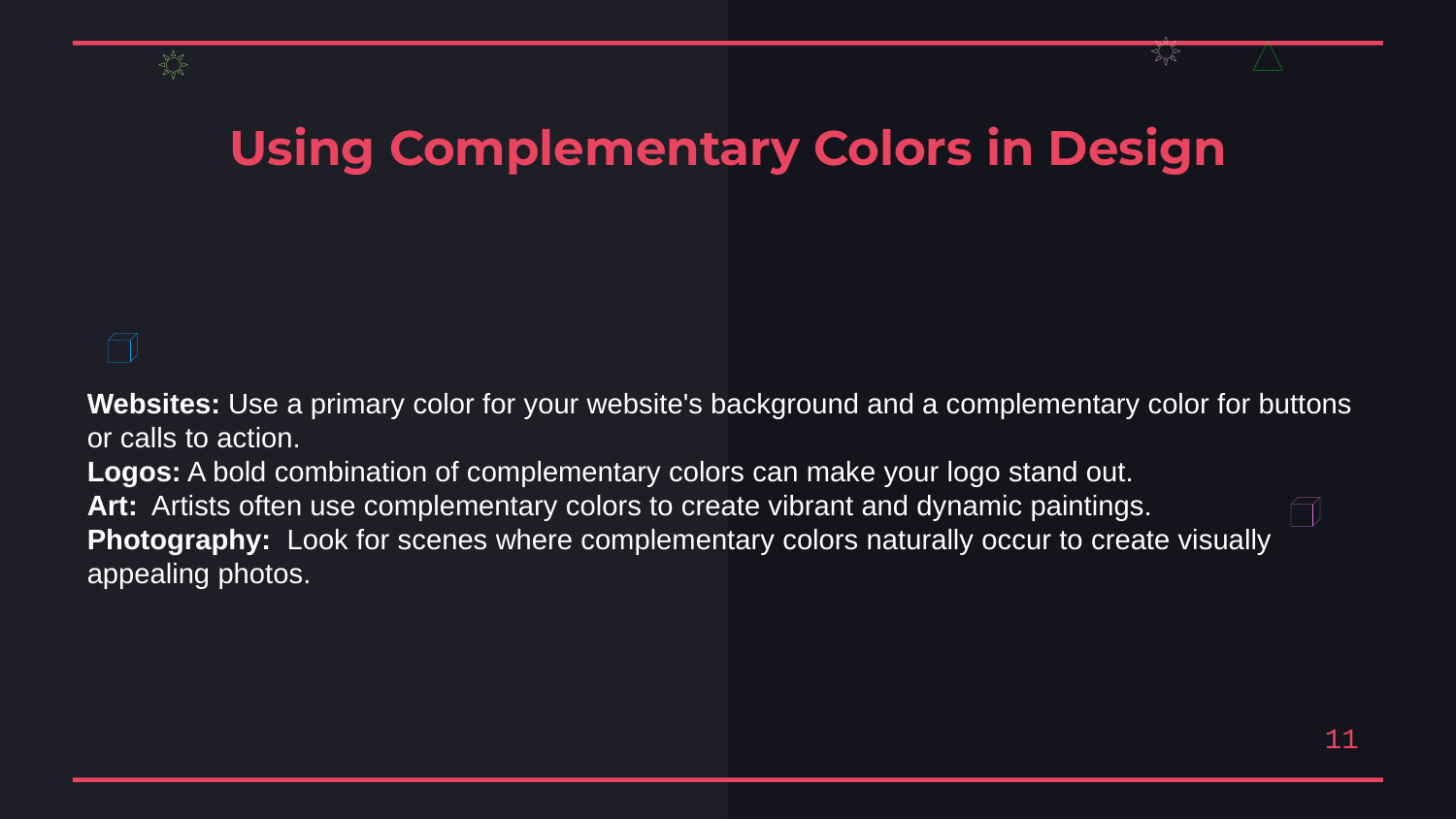

Using Complementary Colors in Design

Websites: Use a primary color for your website's background and a complementary color for buttons or calls to action.
Logos: A bold combination of complementary colors can make your logo stand out.
Art:  Artists often use complementary colors to create vibrant and dynamic paintings.
Photography:  Look for scenes where complementary colors naturally occur to create visually appealing photos.

11